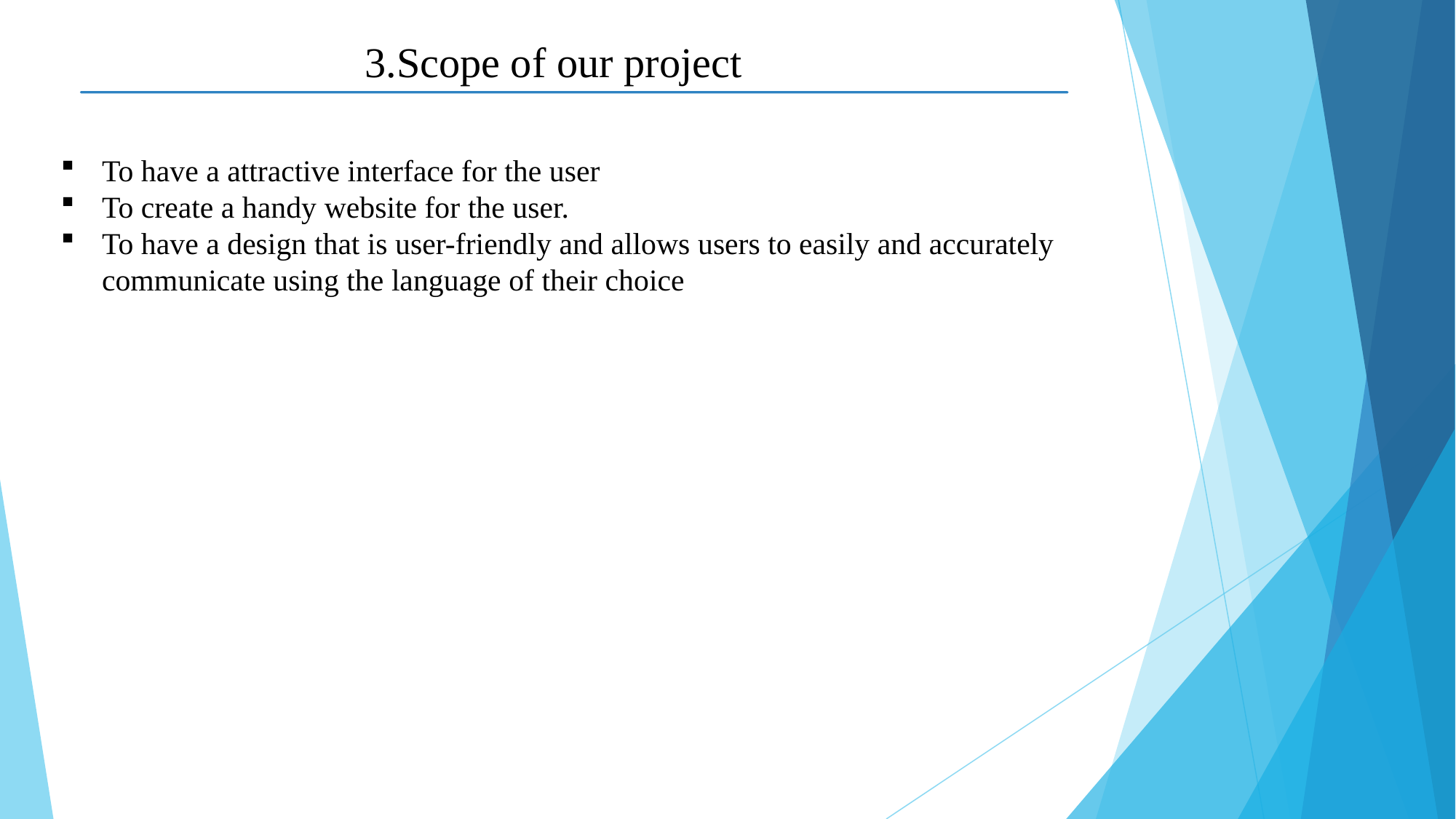

3.Scope of our project

To have a attractive interface for the user
To create a handy website for the user.
To have a design that is user-friendly and allows users to easily and accurately communicate using the language of their choice